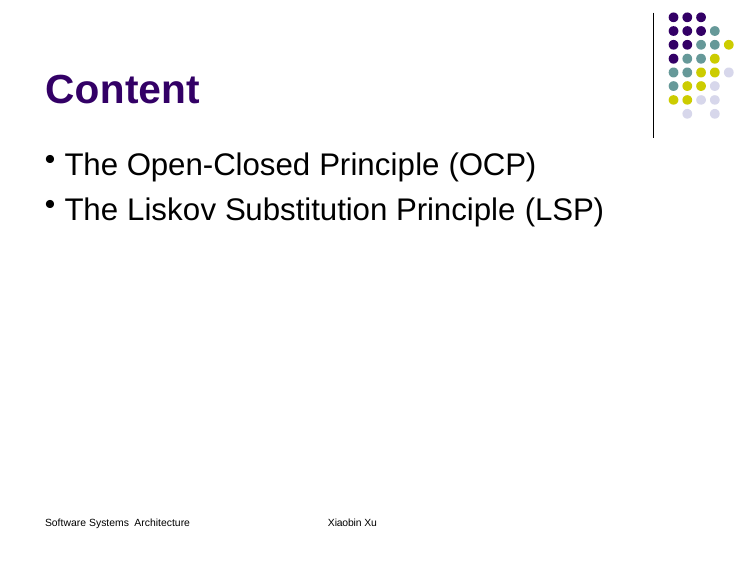

# Content
The Open-Closed Principle (OCP)
The Liskov Substitution Principle (LSP)
Software Systems  Architecture
Xiaobin Xu